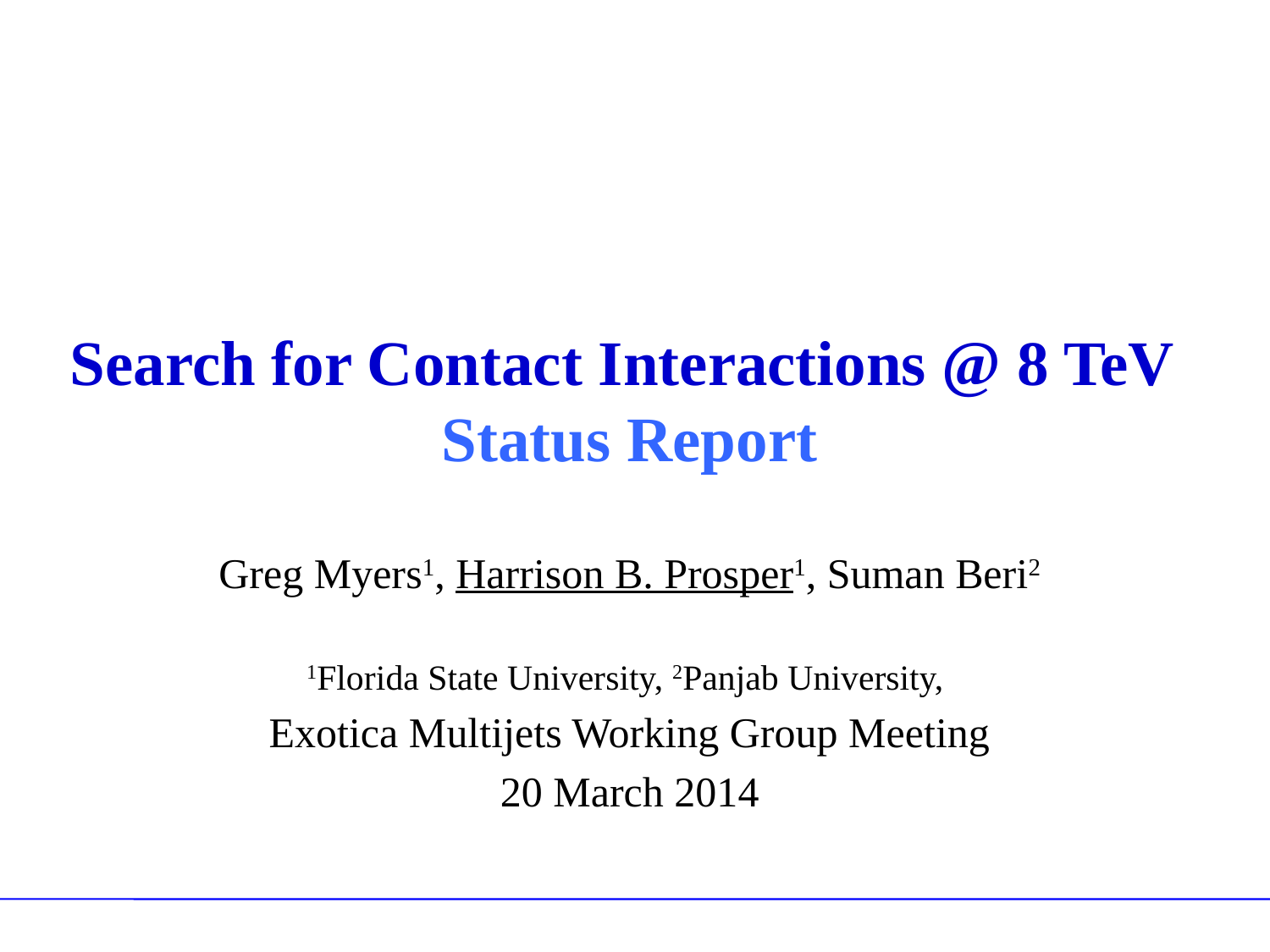

# Search for Contact Interactions @ 8 TeV Status Report
Greg Myers1, Harrison B. Prosper1, Suman Beri2
1Florida State University, 2Panjab University,
Exotica Multijets Working Group Meeting
20 March 2014